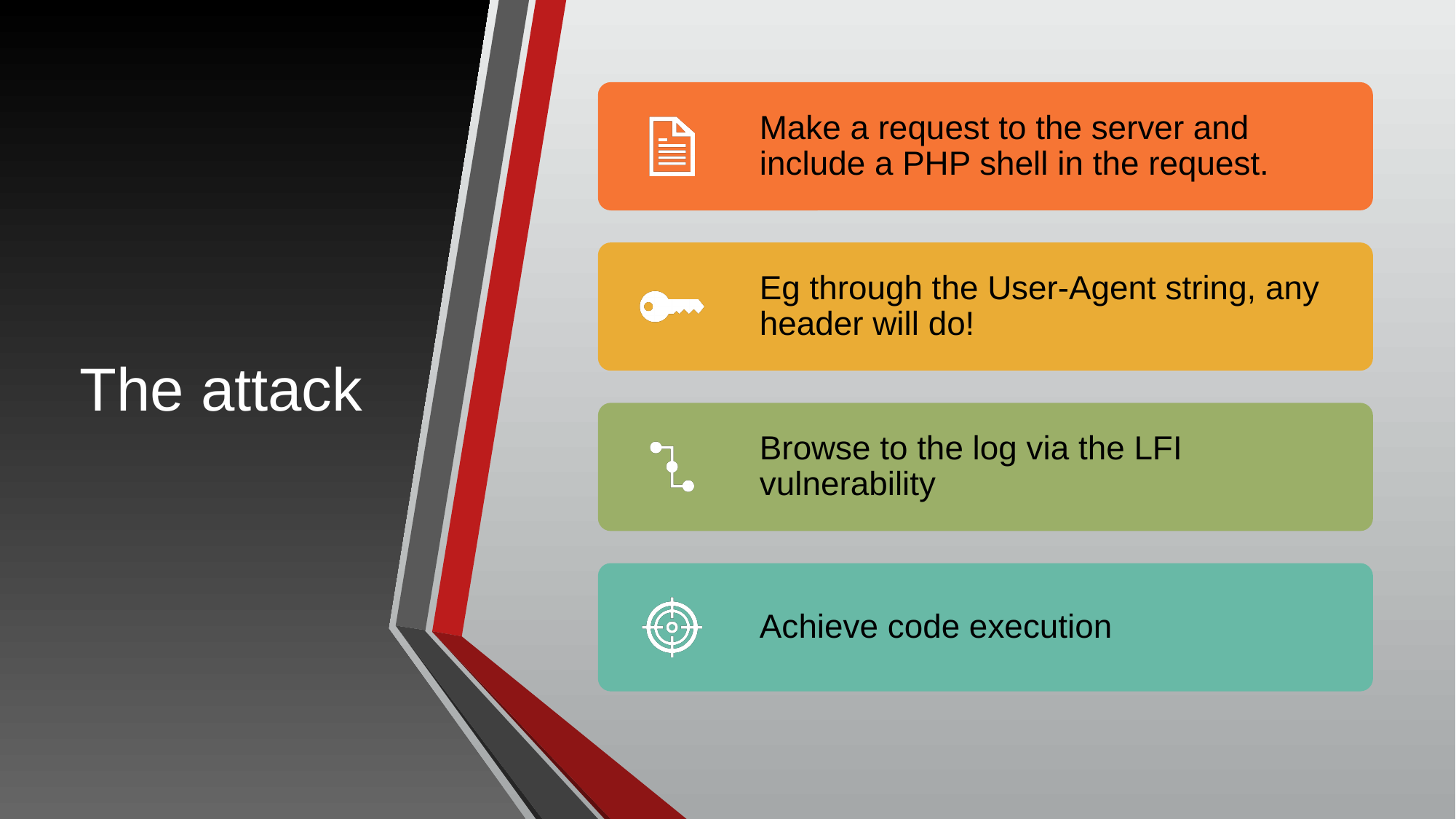

# The attack
Make a request to the server and include a PHP shell in the request.
Eg through the User-Agent string, any header will do!
Browse to the log via the LFI vulnerability
Achieve code execution